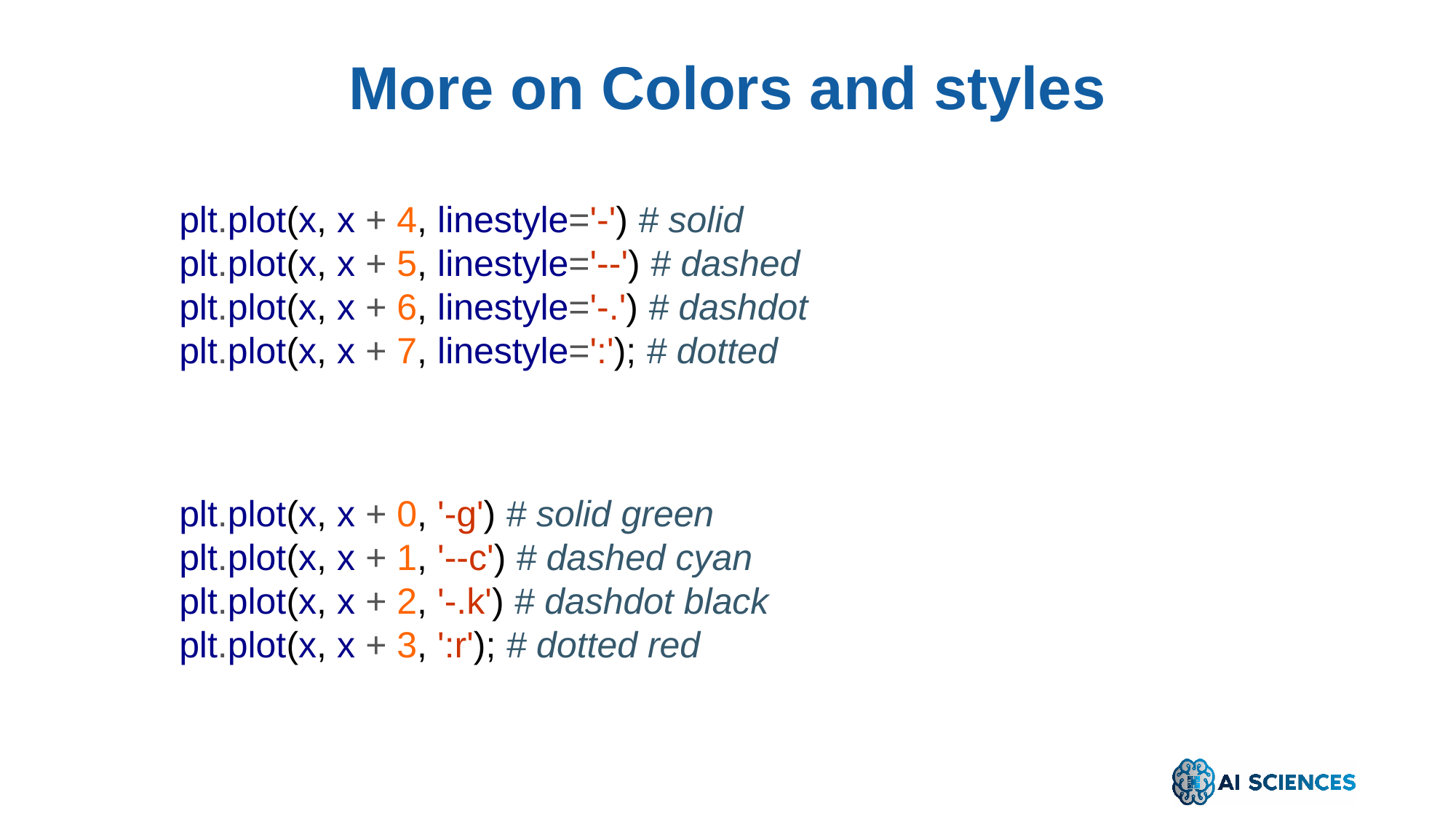

# More on Colors and styles
plt.plot(x, x + 4, linestyle='-') # solid
plt.plot(x, x + 5, linestyle='--') # dashed
plt.plot(x, x + 6, linestyle='-.') # dashdot
plt.plot(x, x + 7, linestyle=':'); # dotted
plt.plot(x, x + 0, '-g') # solid green
plt.plot(x, x + 1, '--c') # dashed cyan
plt.plot(x, x + 2, '-.k') # dashdot black
plt.plot(x, x + 3, ':r'); # dotted red